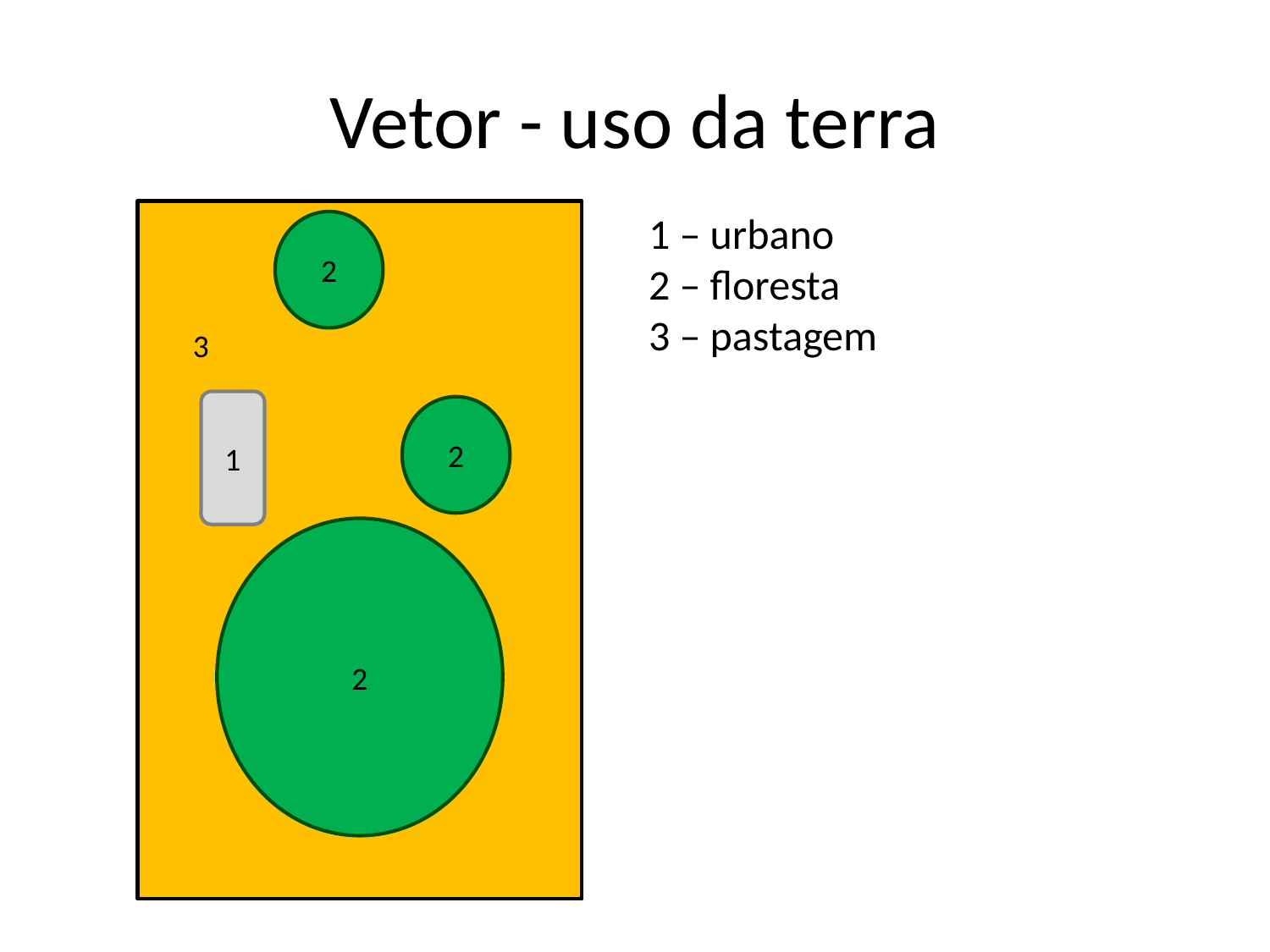

# Vetor - uso da terra

1 – urbano
2 – floresta
3 – pastagem
2
3
1
2
2